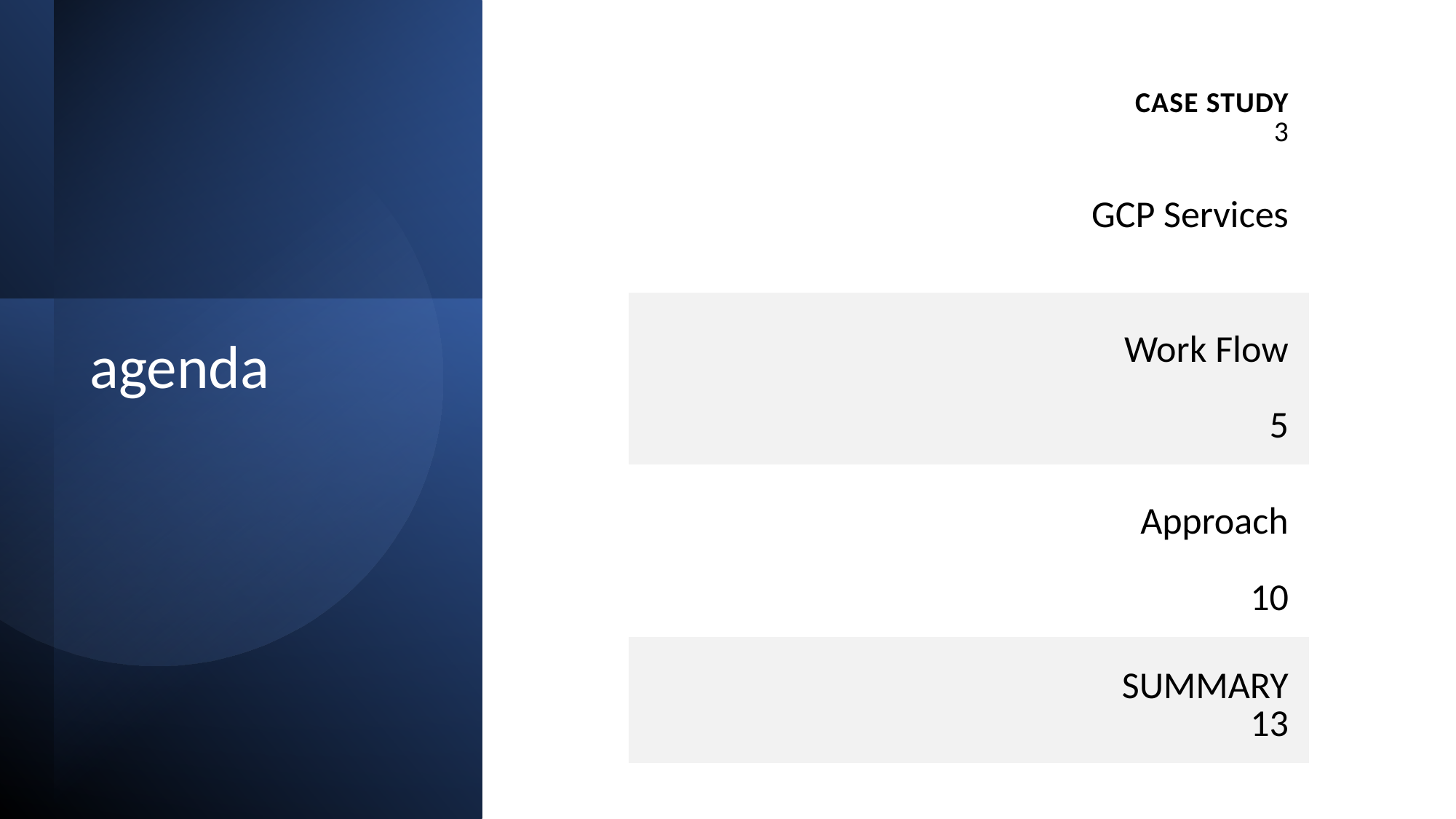

| Case study 3 |
| --- |
| GCP Services |
| Work Flow 5 |
| Approach 10 |
| SUMMARY 13 |

# agenda